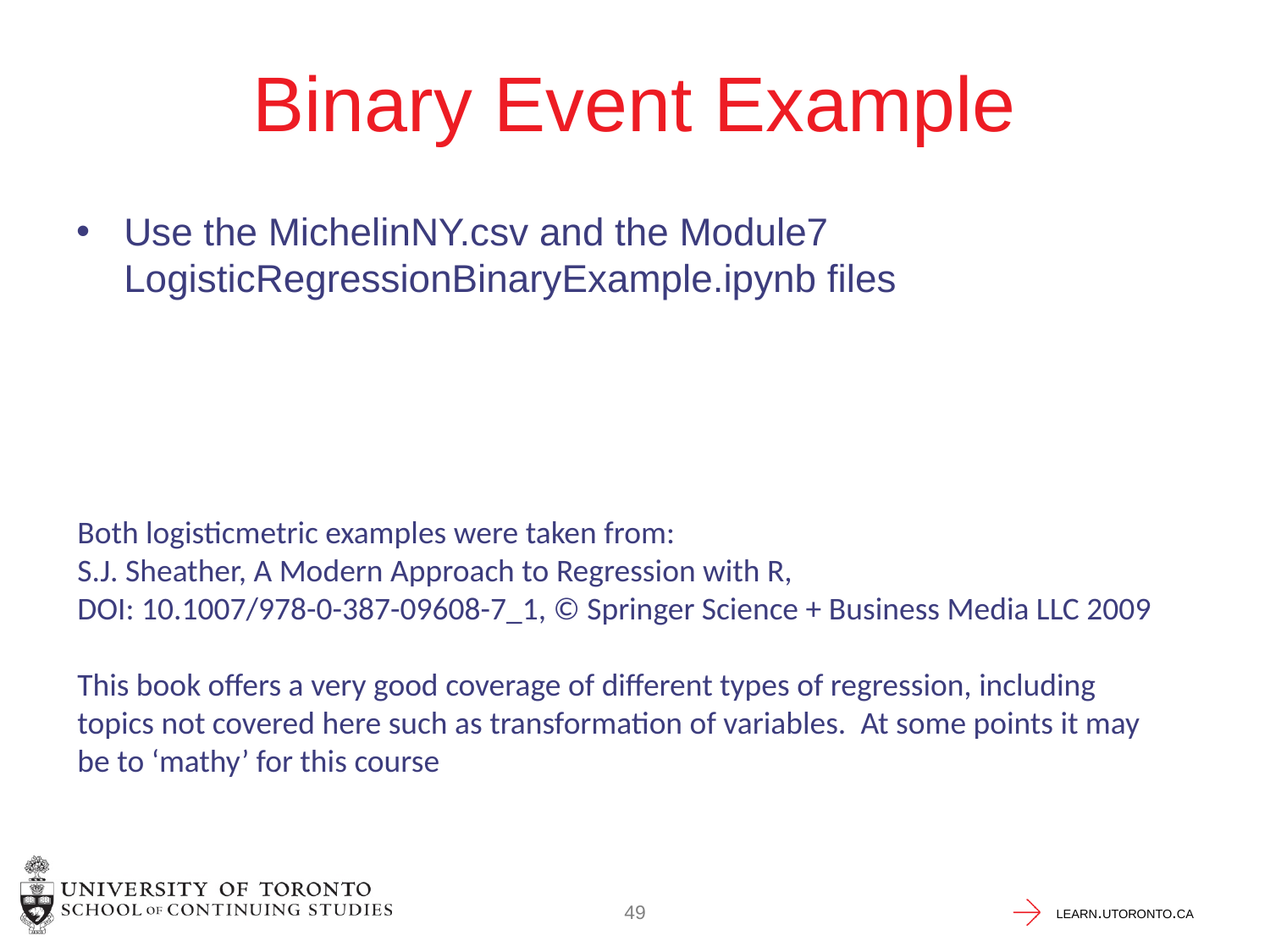

# Binary Event Example
Use the MichelinNY.csv and the Module7 LogisticRegressionBinaryExample.ipynb files

Both logisticmetric examples were taken from:
S.J. Sheather, A Modern Approach to Regression with R,
DOI: 10.1007/978-0-387-09608-7_1, © Springer Science + Business Media LLC 2009

This book offers a very good coverage of different types of regression, including topics not covered here such as transformation of variables.  At some points it may be to ‘mathy’ for this course